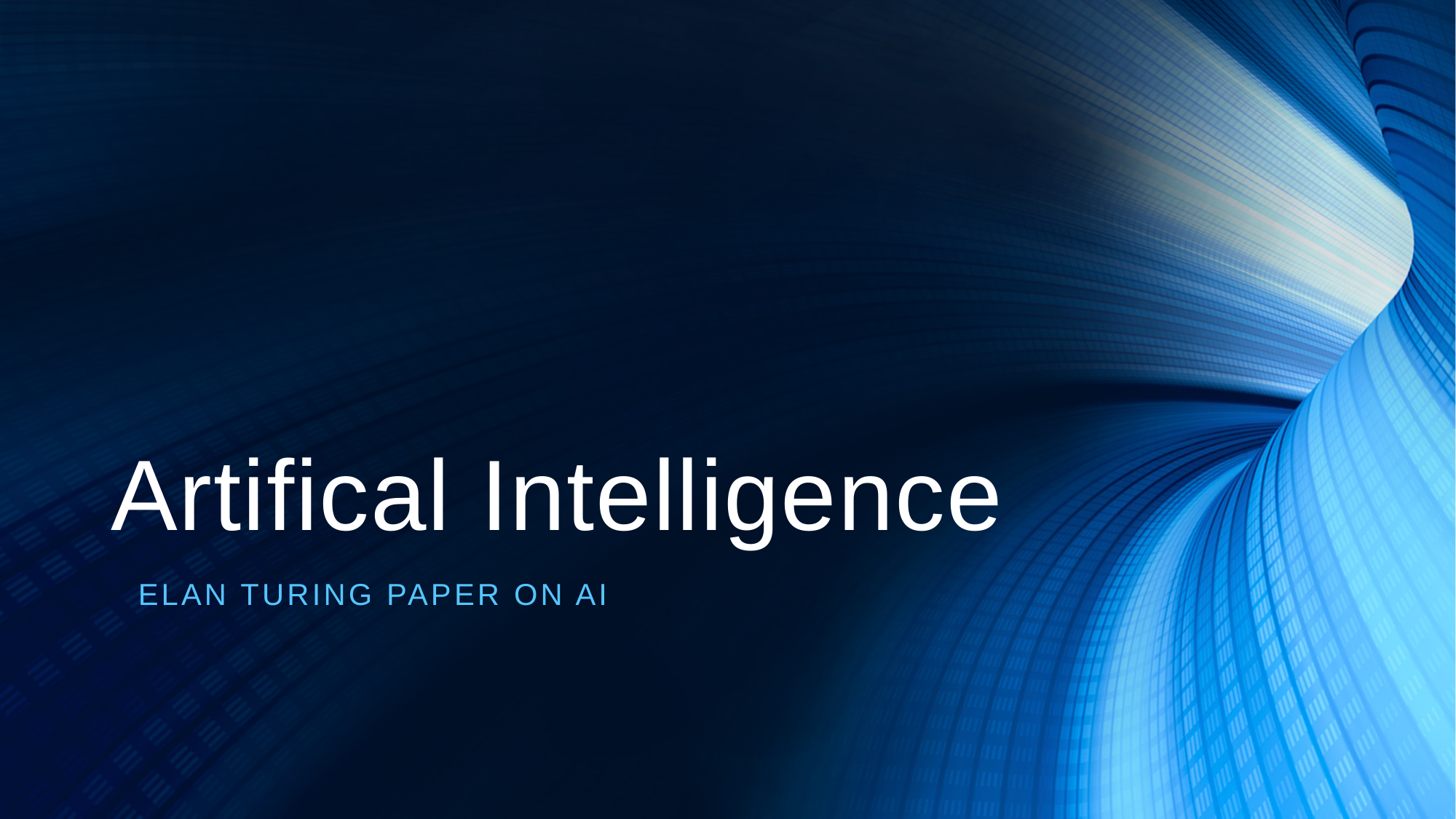

# Artifical Intelligence
Elan turing paper on ai